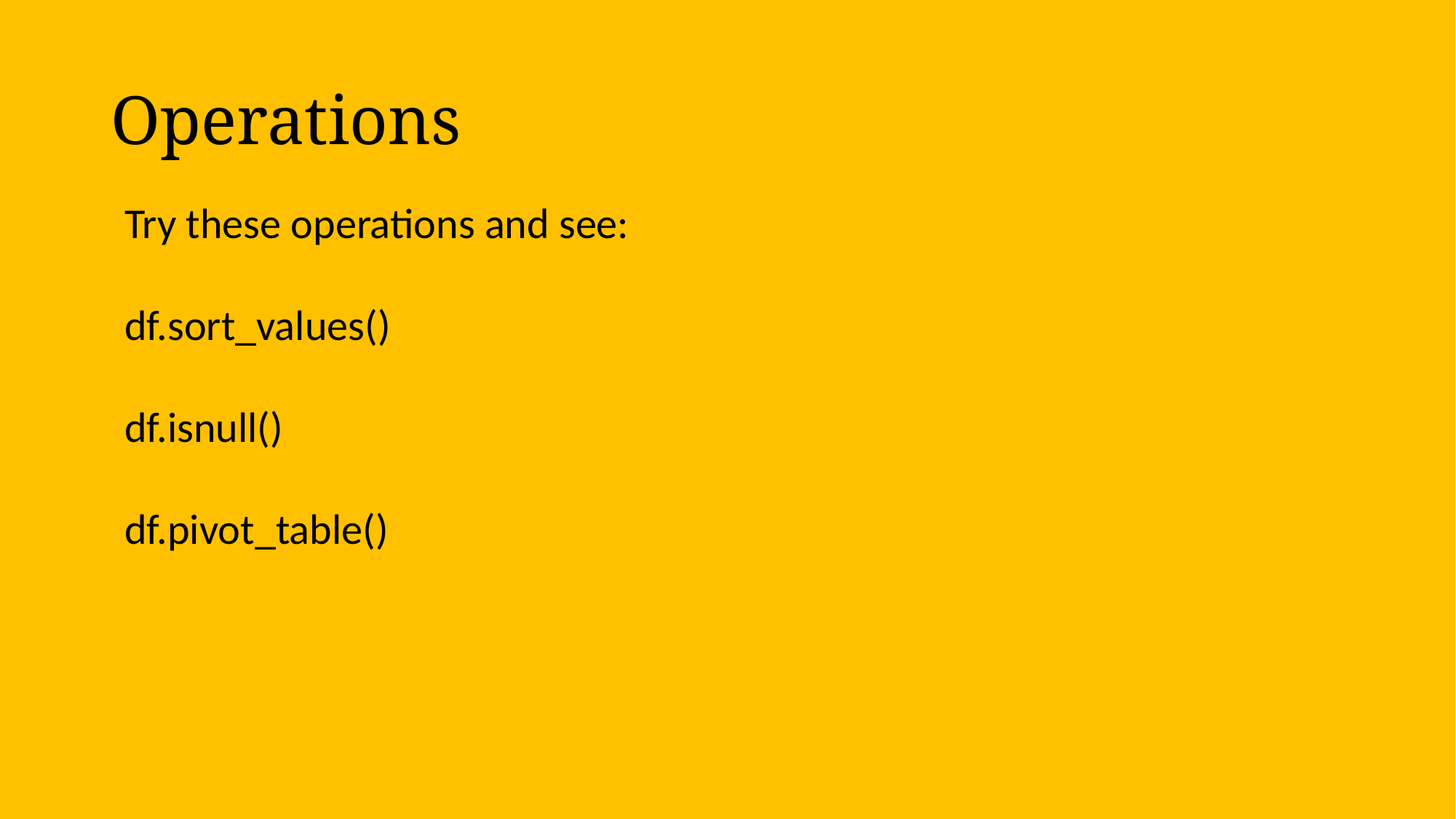

# Operations
Try these operations and see:

df.sort_values()

df.isnull()

df.pivot_table()